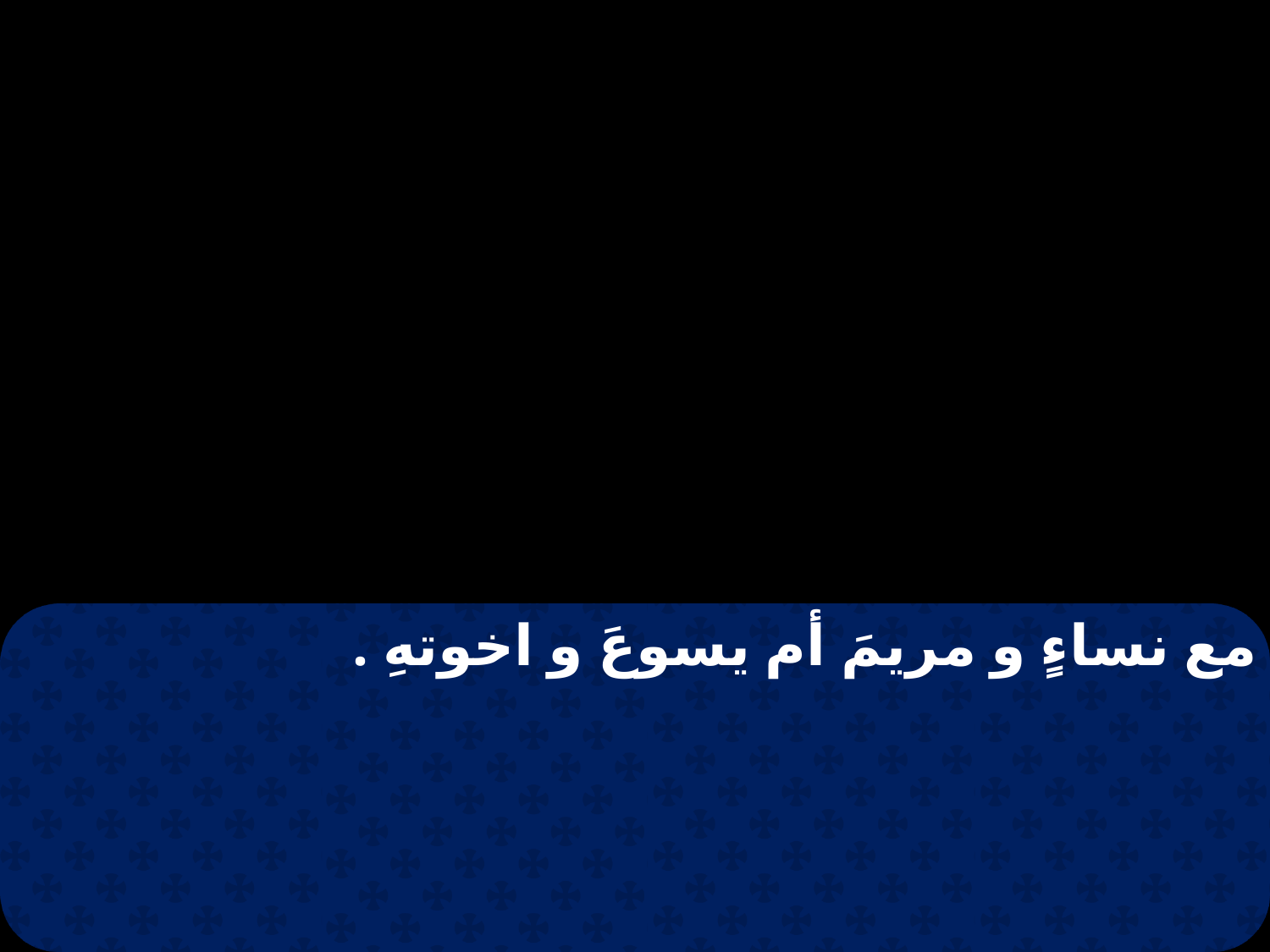

مع نساءٍ و مريمَ أم يسوعَ و اخوتهِ .